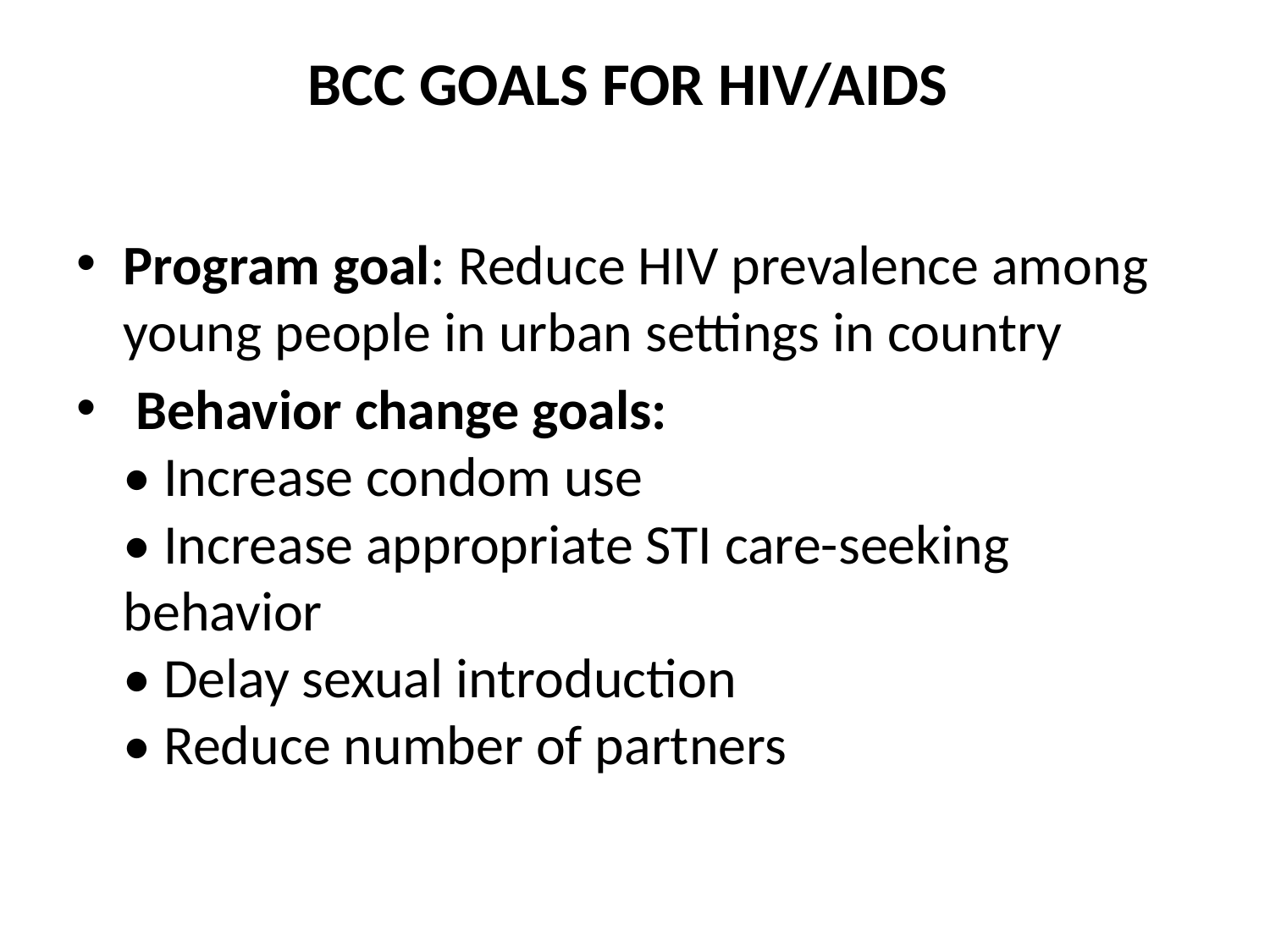

# BCC GOALS FOR HIV/AIDS
Program goal: Reduce HIV prevalence among
young people in urban settings in country
 Behavior change goals:
• Increase condom use
• Increase appropriate STI care-seeking
behavior
• Delay sexual introduction
• Reduce number of partners